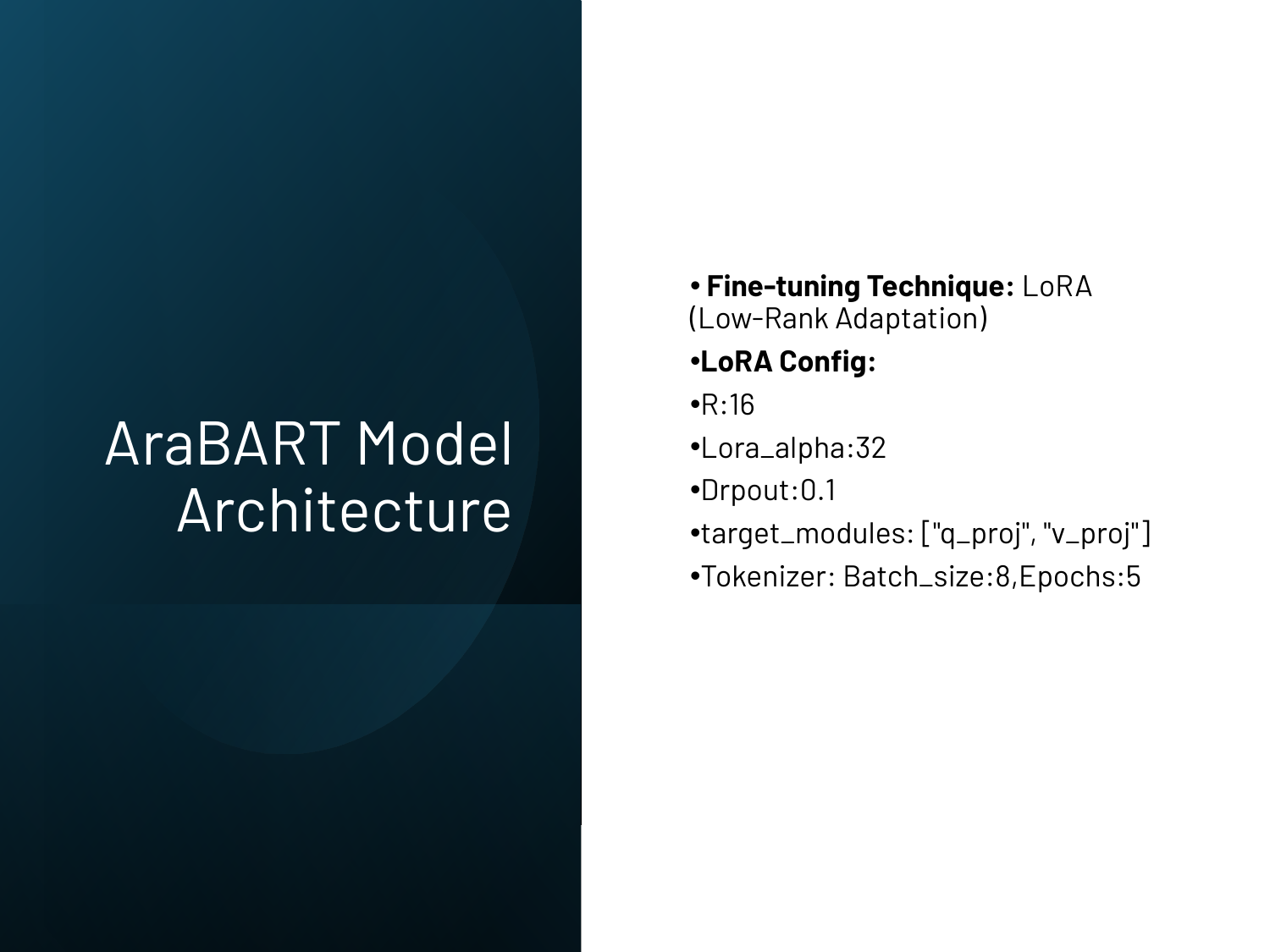

# AraBART Model Architecture
 Fine-tuning Technique: LoRA (Low-Rank Adaptation)
LoRA Config:
R:16
Lora_alpha:32
Drpout:0.1
target_modules: ["q_proj", "v_proj"]
Tokenizer: Batch_size:8,Epochs:5